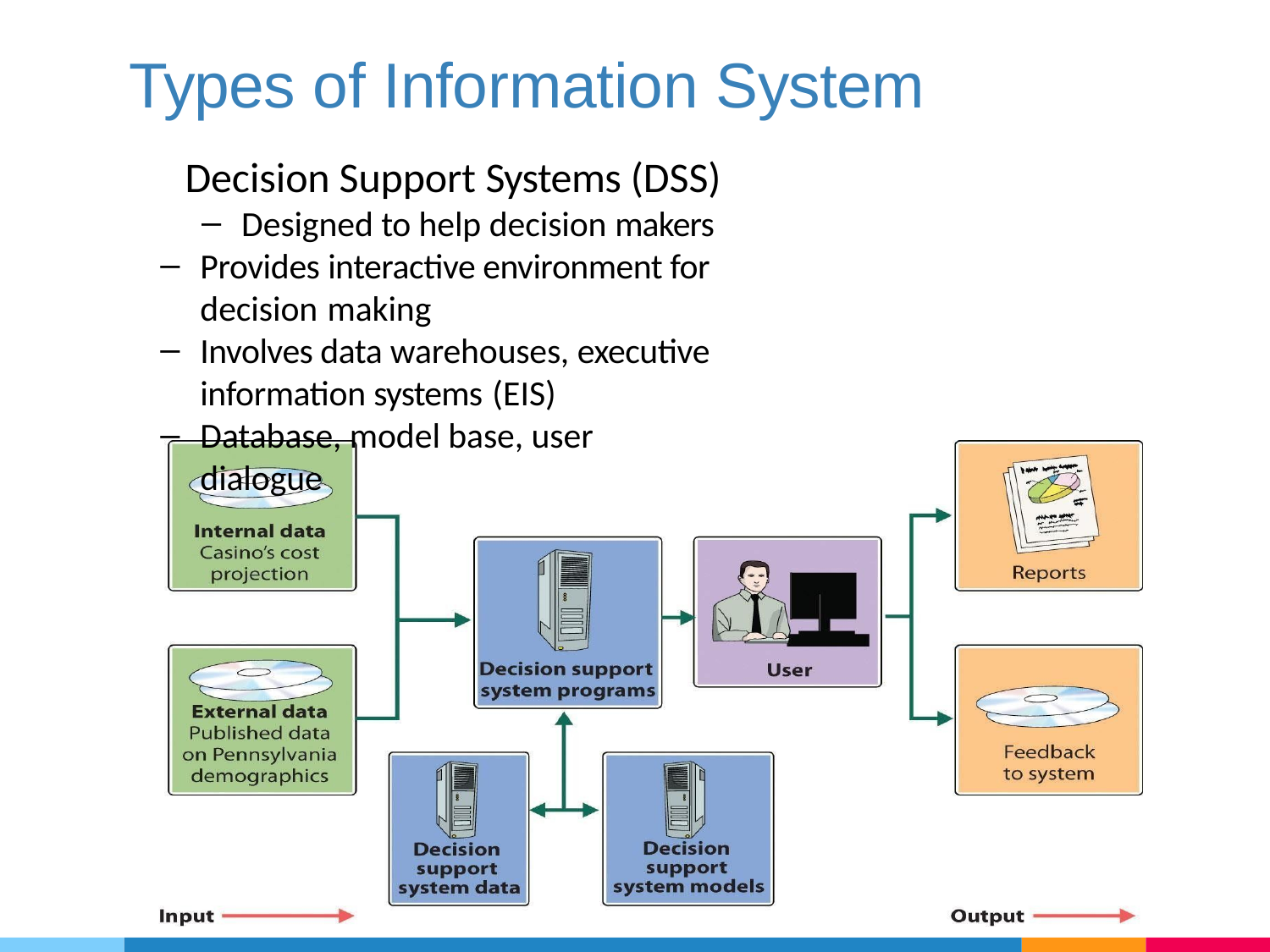

# Types of Information System
Decision Support Systems (DSS)
Designed to help decision makers
Provides interactive environment for decision making
Involves data warehouses, executive information systems (EIS)
Database, model base, user dialogue